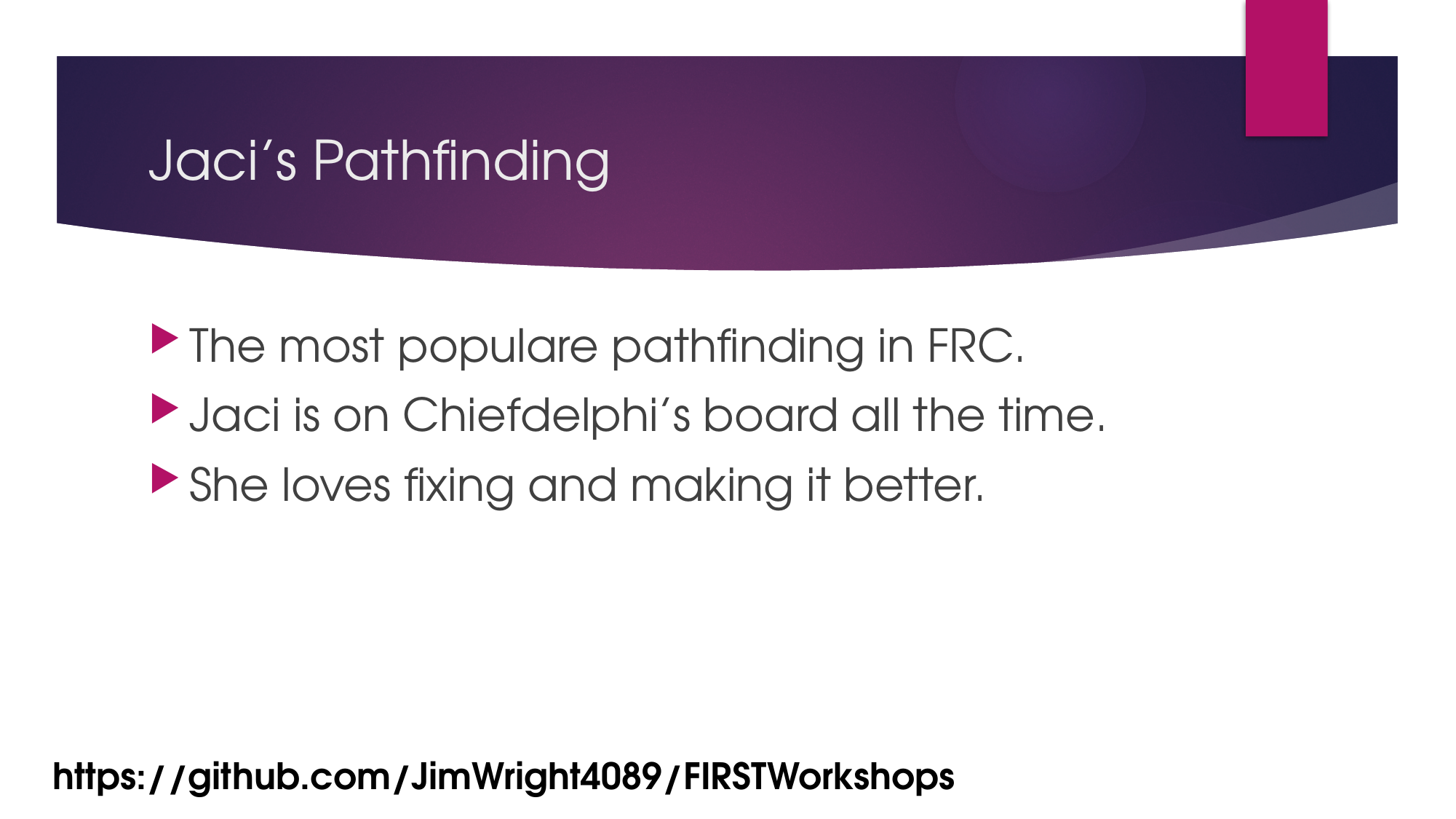

# Jaci’s Pathfinding
The most populare pathfinding in FRC.
Jaci is on Chiefdelphi’s board all the time.
She loves fixing and making it better.
https://github.com/JimWright4089/FIRSTWorkshops